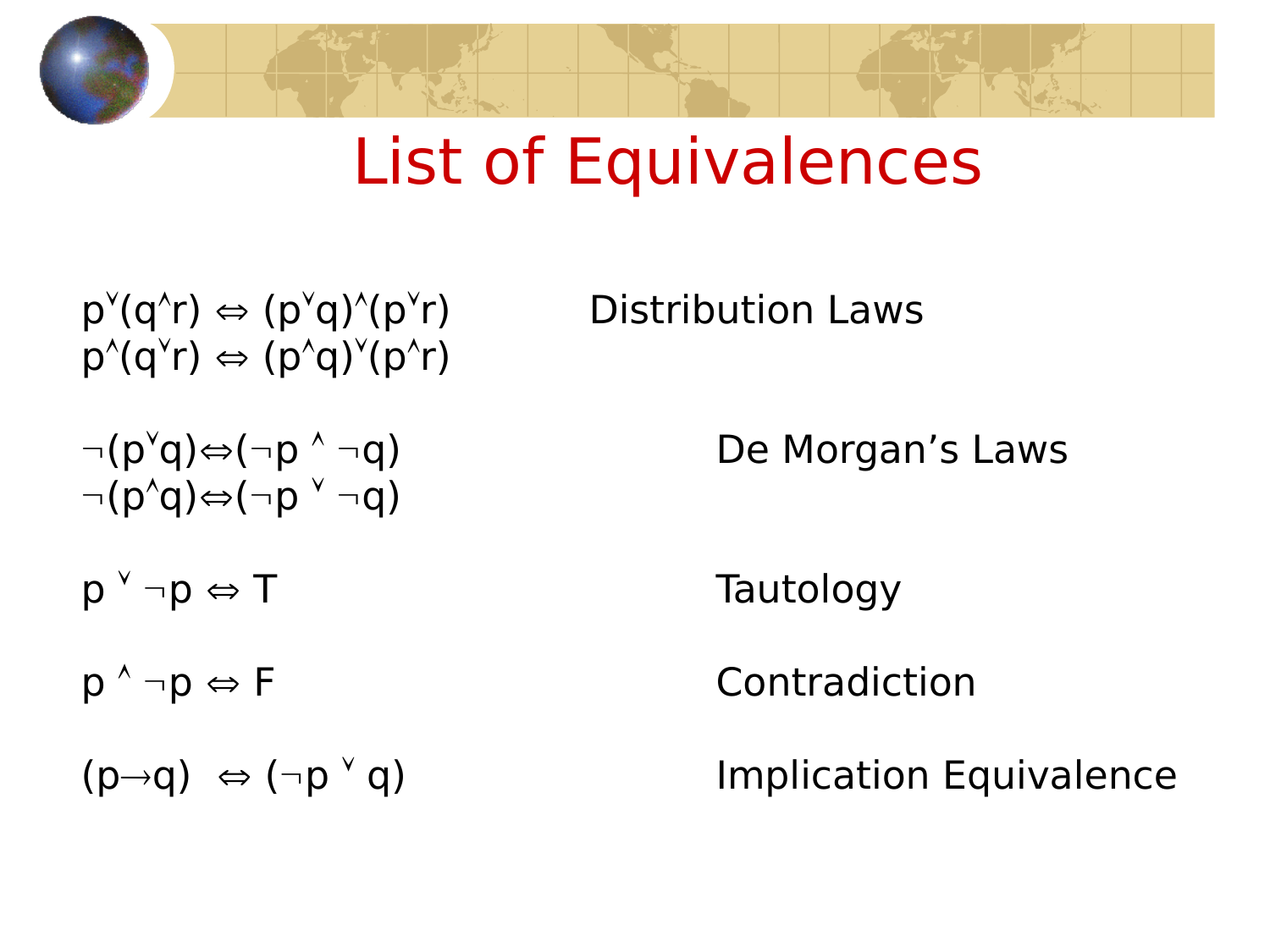

List of Equivalences
p∨(q∧r) ⇔ (p∨q)∧(p∨r)		Distribution Laws
p∧(q∨r) ⇔ (p∧q)∨(p∧r)

¬(p∨q)⇔(¬p ∧ ¬q)			De Morgan’s Laws
¬(p∧q)⇔(¬p ∨ ¬q)

p ∨ ¬p ⇔ T				Tautology

p ∧ ¬p ⇔ F				Contradiction

(p→q)  ⇔ (¬p ∨ q)			Implication Equivalence